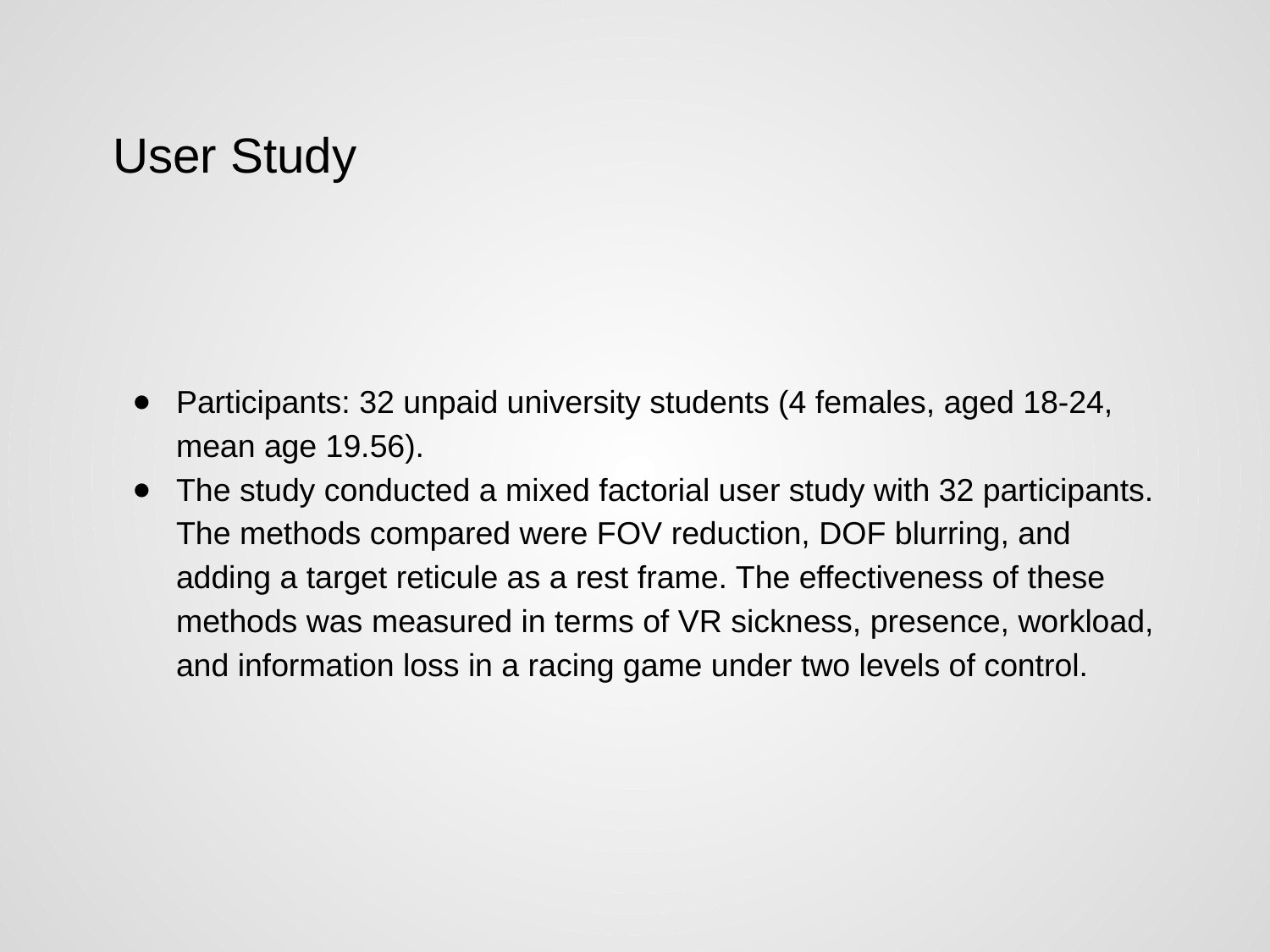

# User Study
Participants: 32 unpaid university students (4 females, aged 18-24, mean age 19.56).
The study conducted a mixed factorial user study with 32 participants. The methods compared were FOV reduction, DOF blurring, and adding a target reticule as a rest frame. The effectiveness of these methods was measured in terms of VR sickness, presence, workload, and information loss in a racing game under two levels of control.